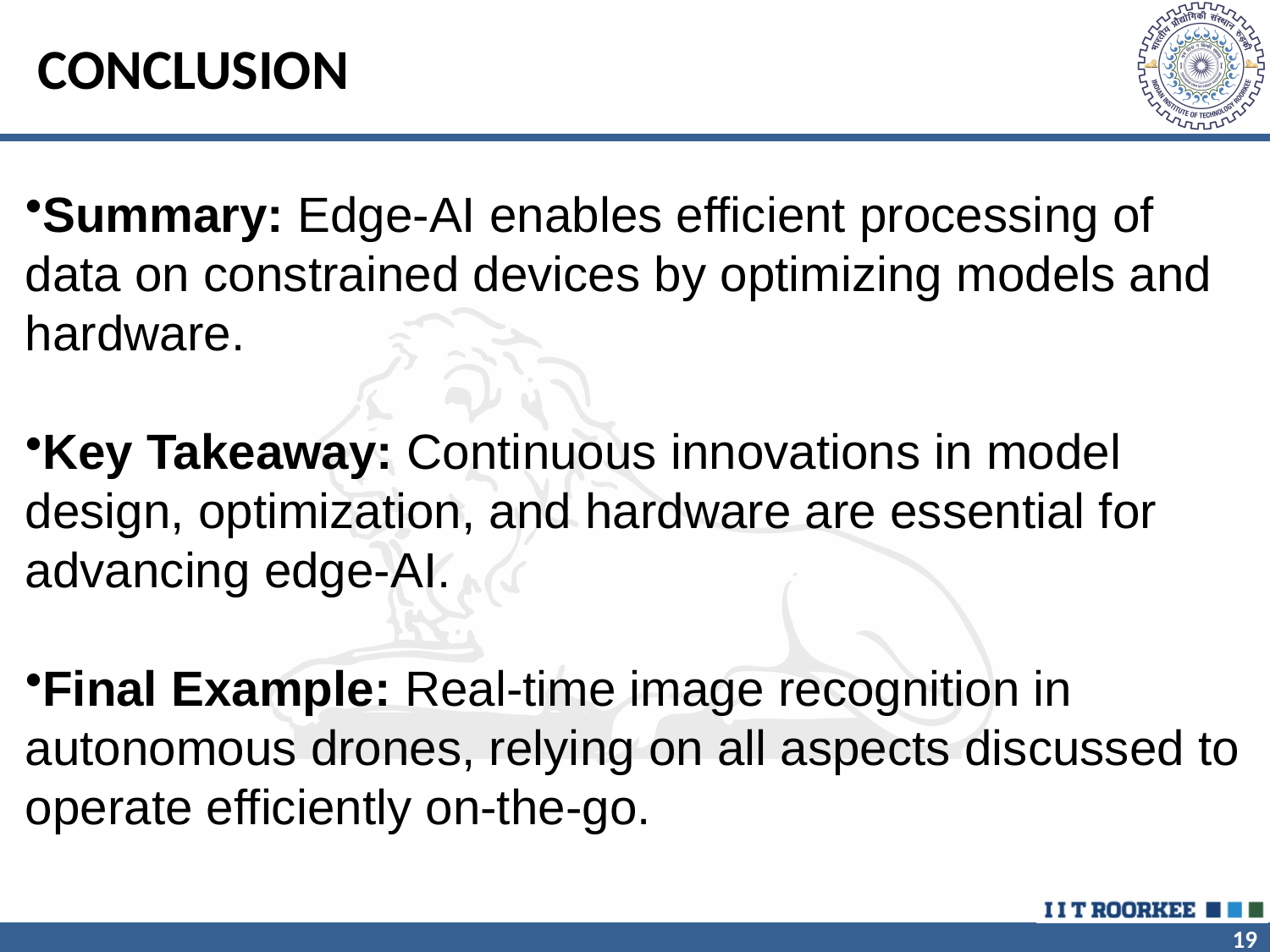

# CONCLUSION
Summary: Edge-AI enables efficient processing of data on constrained devices by optimizing models and hardware.

Key Takeaway: Continuous innovations in model design, optimization, and hardware are essential for advancing edge-AI.

Final Example: Real-time image recognition in autonomous drones, relying on all aspects discussed to operate efficiently on-the-go.